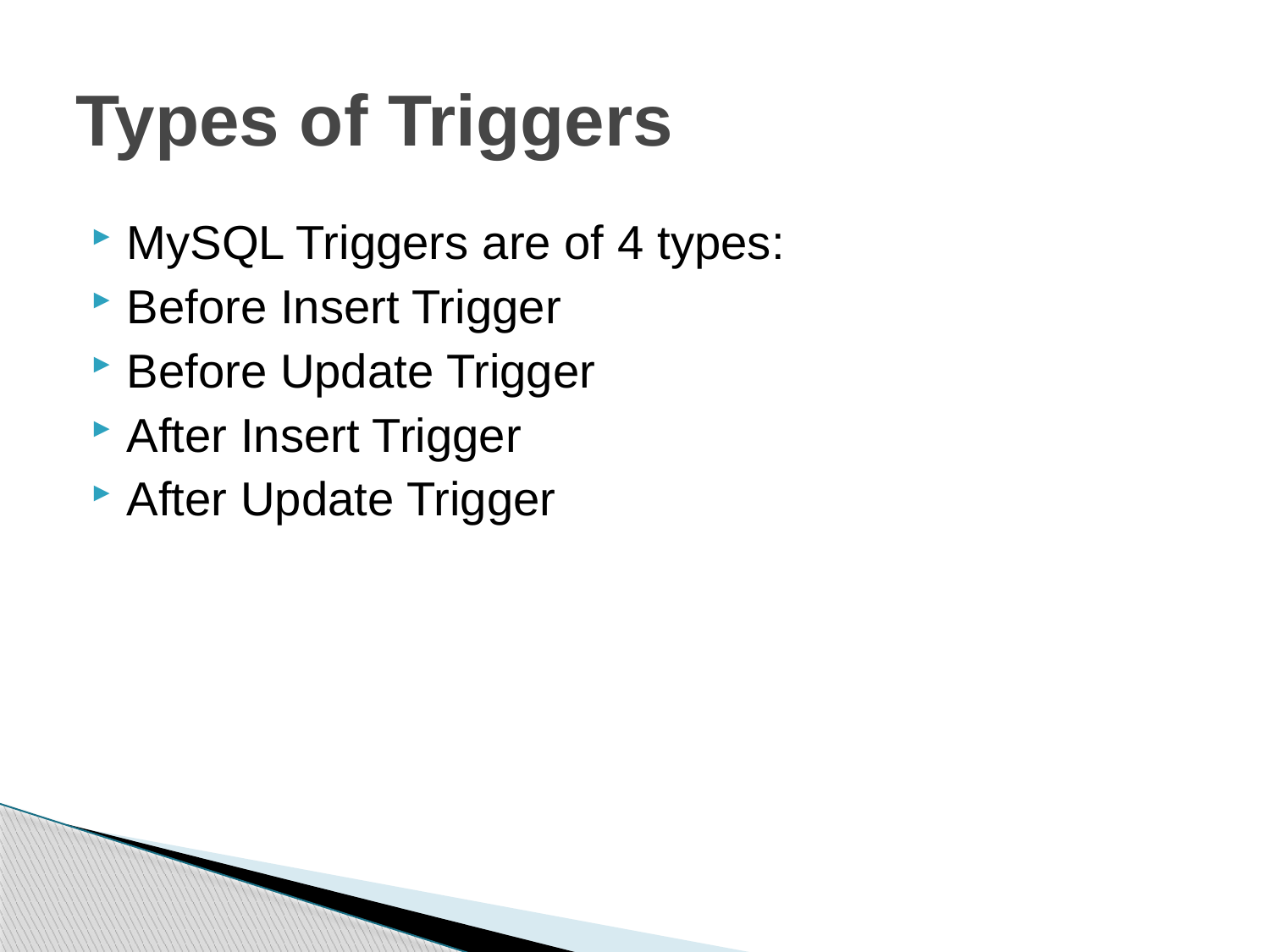

# Types of Triggers
MySQL Triggers are of 4 types:
Before Insert Trigger
Before Update Trigger
After Insert Trigger
After Update Trigger